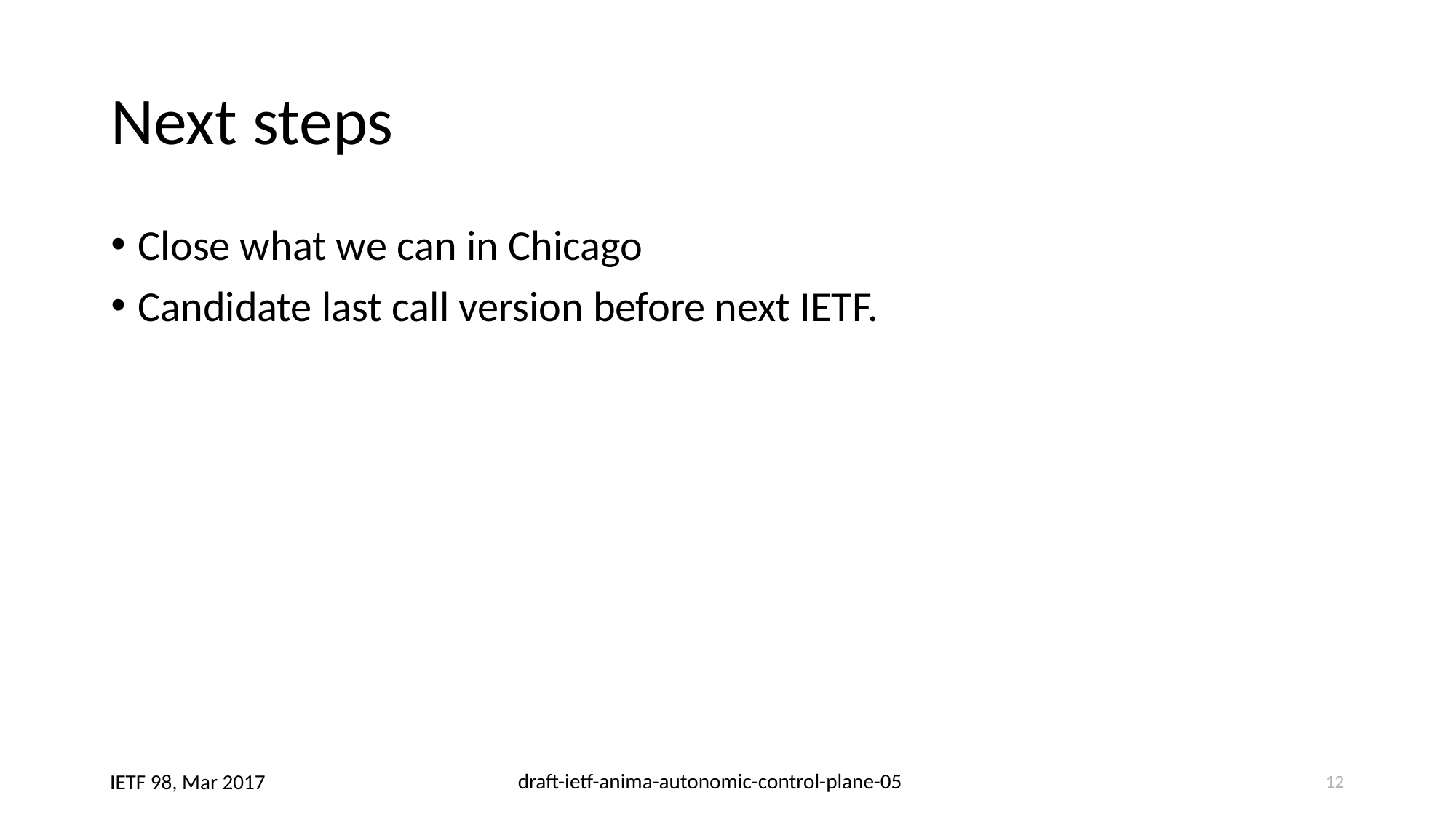

# Next steps
Close what we can in Chicago
Candidate last call version before next IETF.
12